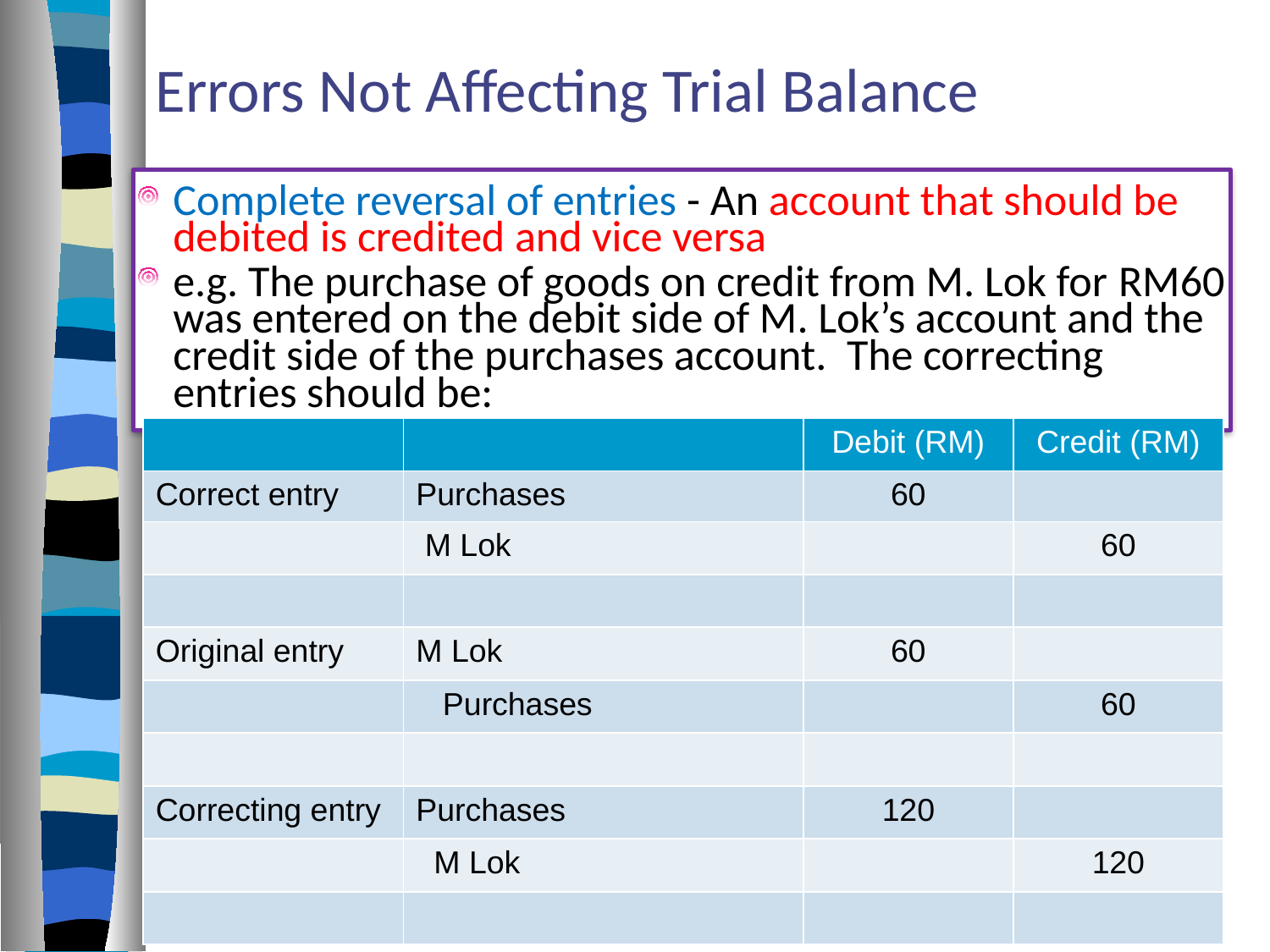

Errors Not Affecting Trial Balance
Complete reversal of entries - An account that should be debited is credited and vice versa
e.g. The purchase of goods on credit from M. Lok for RM60 was entered on the debit side of M. Lok’s account and the credit side of the purchases account.  The correcting entries should be:
|  |  | Debit (RM) | Credit (RM) |
| --- | --- | --- | --- |
| Correct entry | Purchases | 60 |  |
|  | M Lok |  | 60 |
|  |  |  |  |
| Original entry | M Lok | 60 |  |
|  | Purchases |  | 60 |
|  |  |  |  |
| Correcting entry | Purchases | 120 |  |
|  | M Lok |  | 120 |
|  |  |  |  |